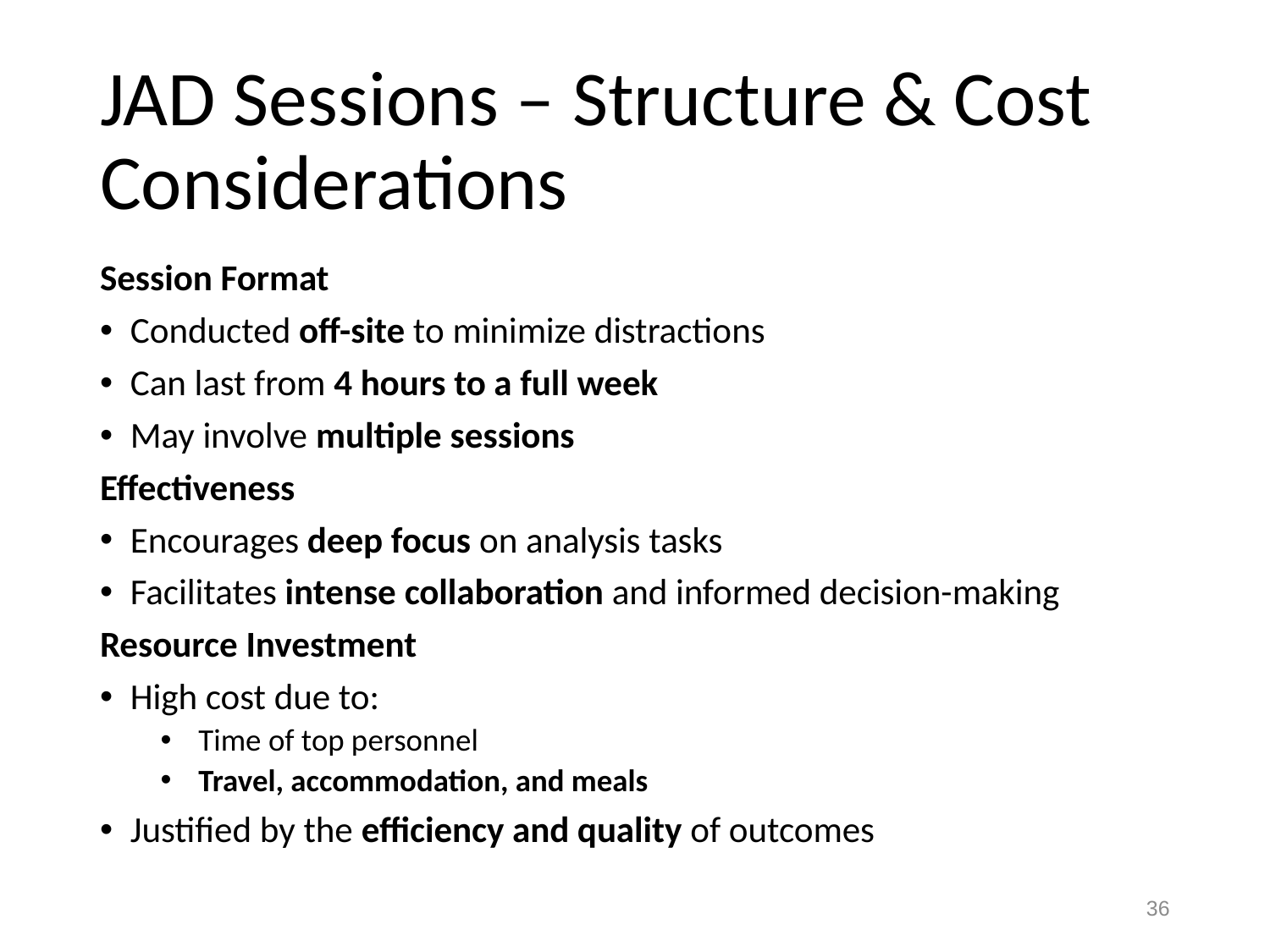

# JAD Sessions – Structure & Cost Considerations
Session Format
Conducted off-site to minimize distractions
Can last from 4 hours to a full week
May involve multiple sessions
Effectiveness
Encourages deep focus on analysis tasks
Facilitates intense collaboration and informed decision-making
Resource Investment
High cost due to:
Time of top personnel
Travel, accommodation, and meals
Justified by the efficiency and quality of outcomes

36